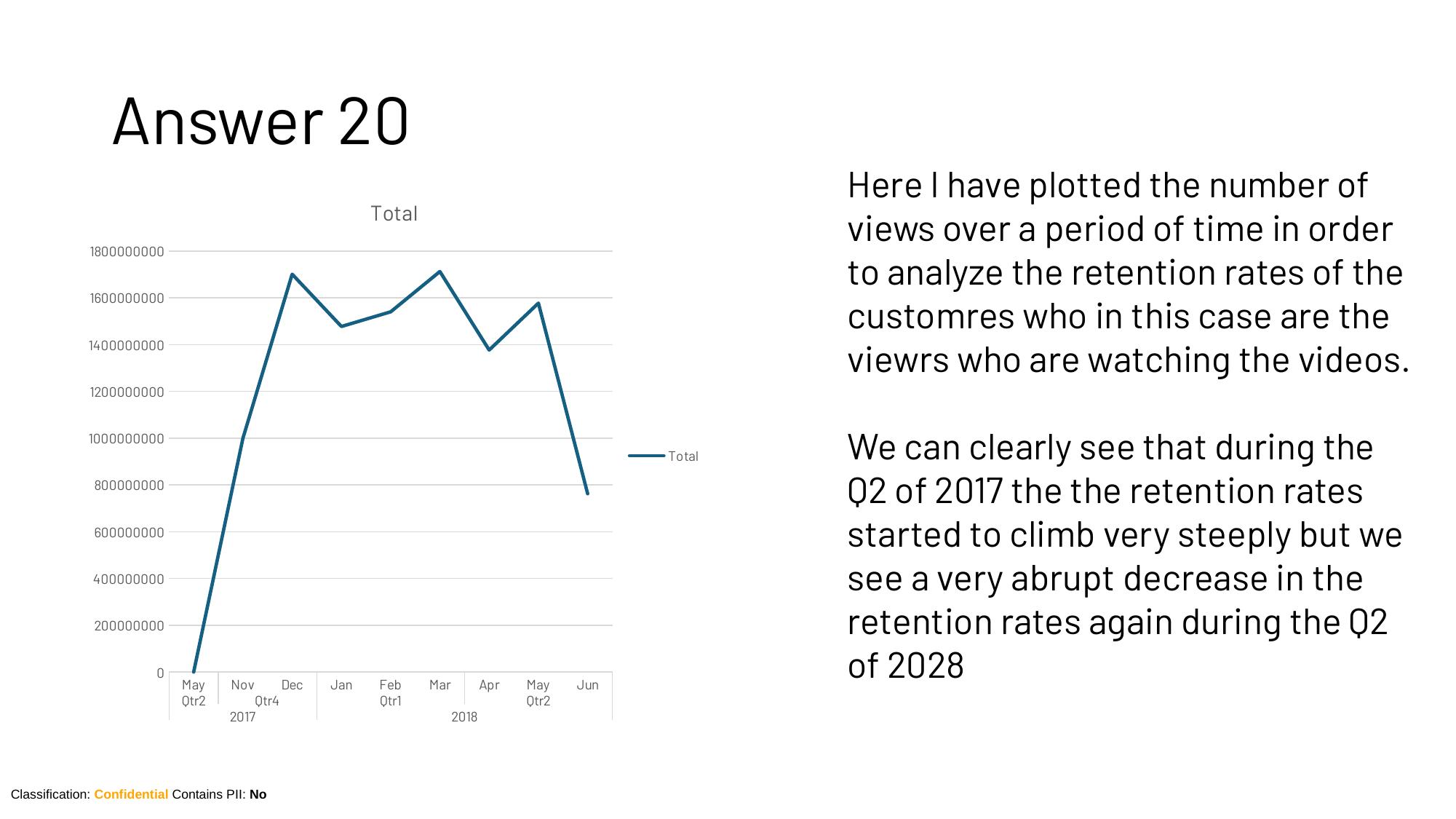

# Answer 20
Here I have plotted the number of views over a period of time in order to analyze the retention rates of the customres who in this case are the viewrs who are watching the videos.

We can clearly see that during the Q2 of 2017 the the retention rates started to climb very steeply but we see a very abrupt decrease in the retention rates again during the Q2 of 2028

### Chart:

| Category | Total |
|---|---|
| May | 58175.0 |
| Nov | 999488217.0 |
| Dec | 1700861605.0 |
| Jan | 1477413068.0 |
| Feb | 1540024062.0 |
| Mar | 1712342604.0 |
| Apr | 1376758448.0 |
| May | 1577163430.0 |
| Jun | 762207615.0 |